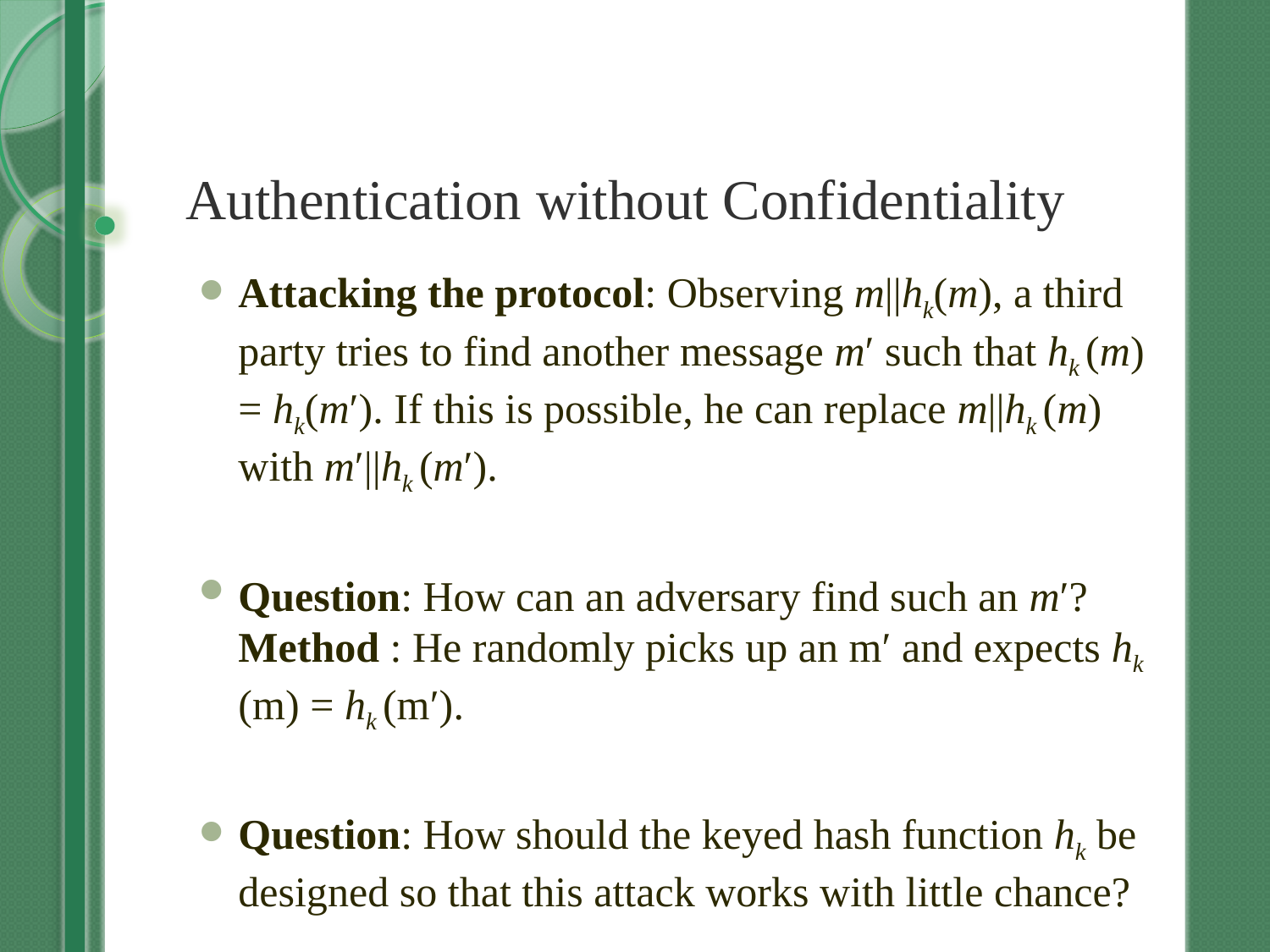

# Authentication without Confidentiality
Attacking the protocol: Observing m||hk(m), a third party tries to find another message m′ such that hk (m) = hk(m′). If this is possible, he can replace m||hk (m) with m′||hk (m′).

Question: How can an adversary find such an m′? Method : He randomly picks up an m′ and expects hk (m) = hk (m′).

Question: How should the keyed hash function hk be designed so that this attack works with little chance?